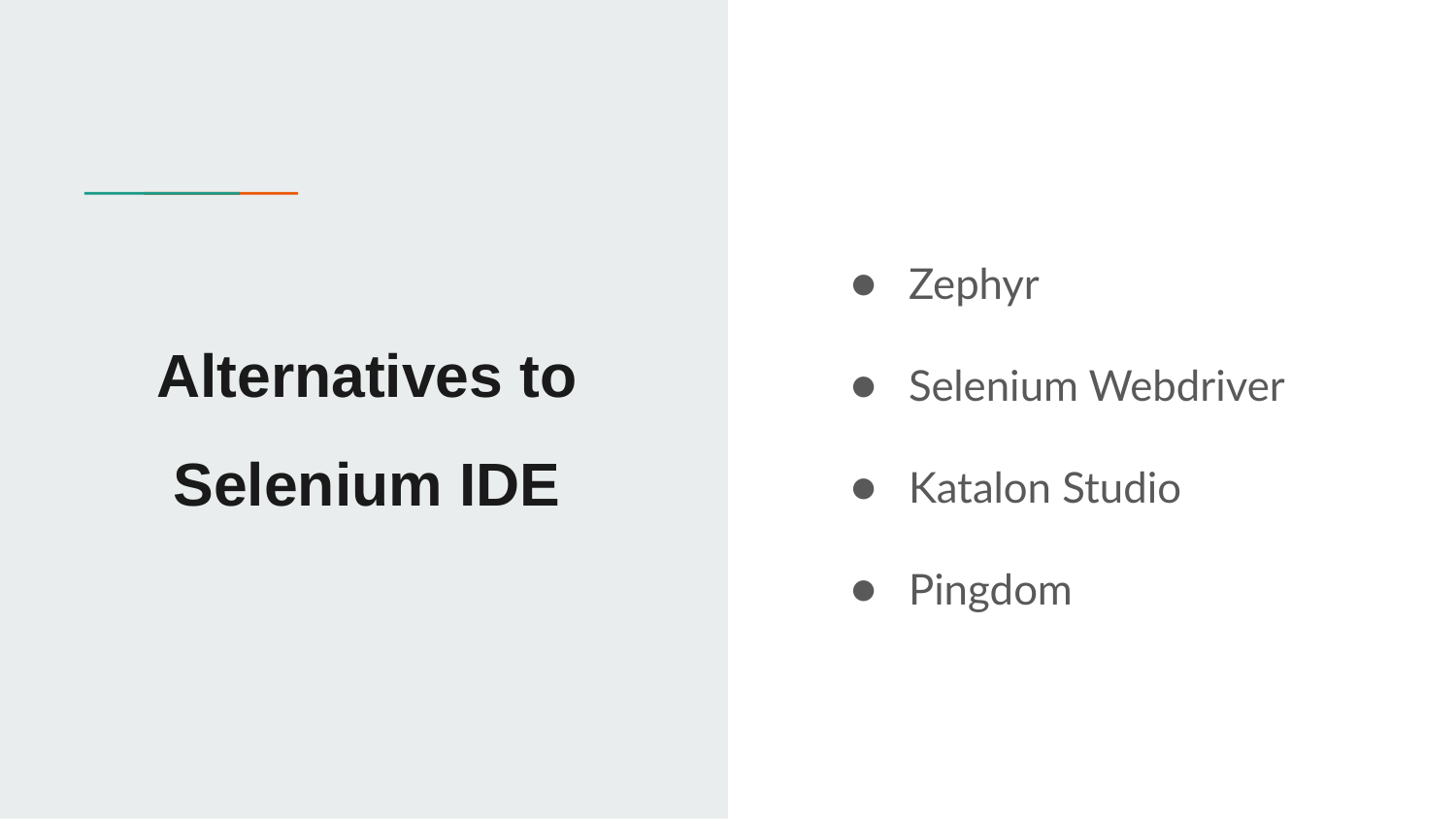

Zephyr
Selenium Webdriver
Katalon Studio
Pingdom
# Alternatives to Selenium IDE